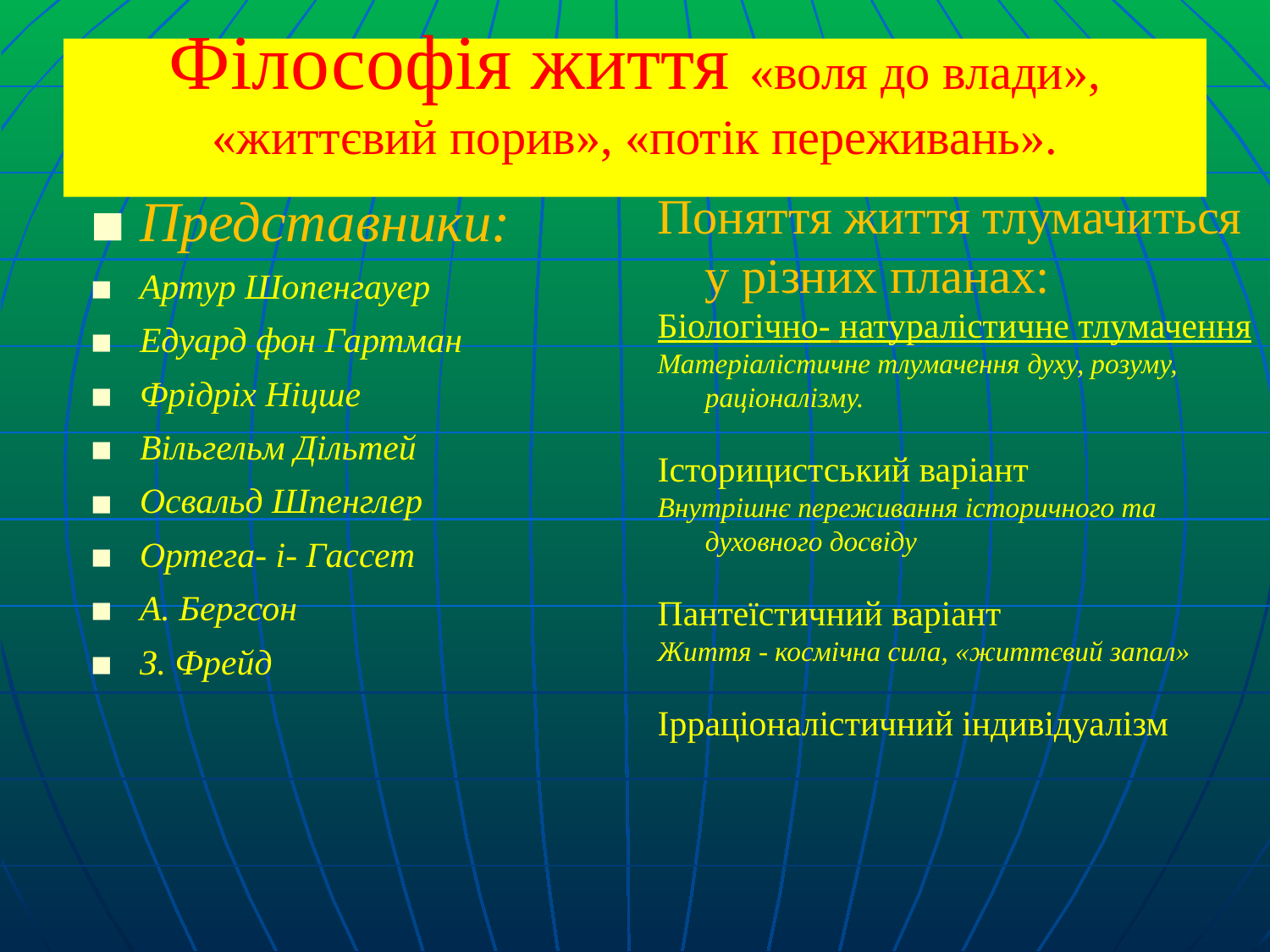

# Філософія життя «воля до влади», «життєвий порив», «потік переживань».
Поняття життя тлумачиться у різних планах:
Біологічно- натуралістичне тлумачення
Матеріалістичне тлумачення духу, розуму, раціоналізму.

Історицистський варіант
Внутрішнє переживання історичного та духовного досвіду

Пантеїстичний варіант
Життя - космічна сила, «життєвий запал»

Ірраціоналістичний індивідуалізм

Представники:
Артур Шопенгауер
Едуард фон Гартман
Фрідріх Ніцше
Вільгельм Дільтей
Освальд Шпенглер
Ортега- і- Гассет
А. Бергсон
З. Фрейд